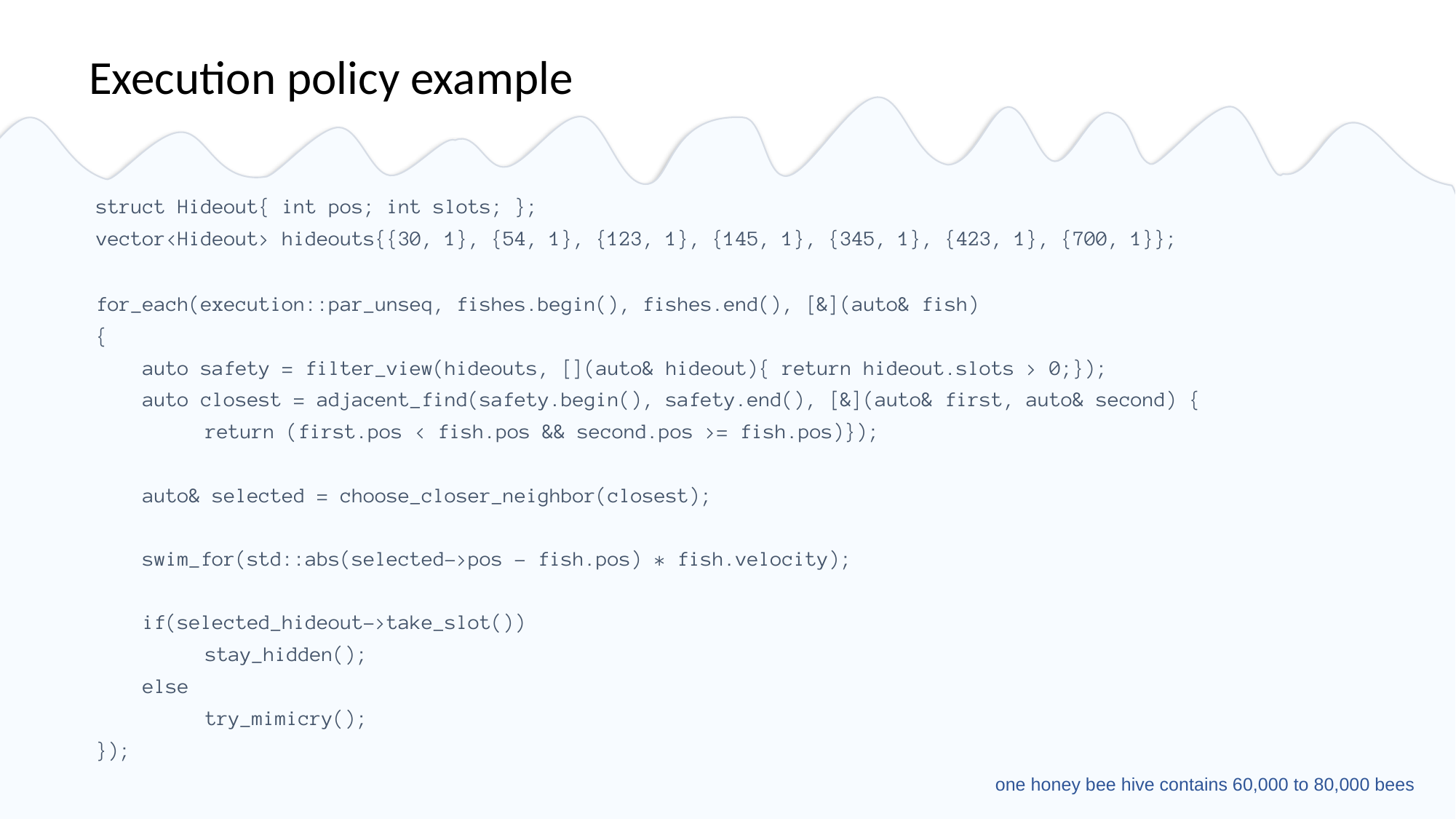

# Execution policy example

struct Hideout{ int pos; int slots; };
vector<Hideout> hideouts{{30, 1}, {54, 1}, {123, 1}, {145, 1}, {345, 1}, {423, 1}, {700, 1}};

for_each(execution::par_unseq, fishes.begin(), fishes.end(), [&](auto& fish)
{
    auto safety = filter_view(hideouts, [](auto& hideout){ return hideout.slots > 0;});
    auto closest = adjacent_find(safety.begin(), safety.end(), [&](auto& first, auto& second) {
	return (first.pos < fish.pos && second.pos >= fish.pos)});

    auto& selected = choose_closer_neighbor(closest);

    swim_for(std::abs(selected->pos - fish.pos) * fish.velocity);

    if(selected_hideout->take_slot())
	stay_hidden();
    else
	try_mimicry();
});

one honey bee hive contains 60,000 to 80,000 bees